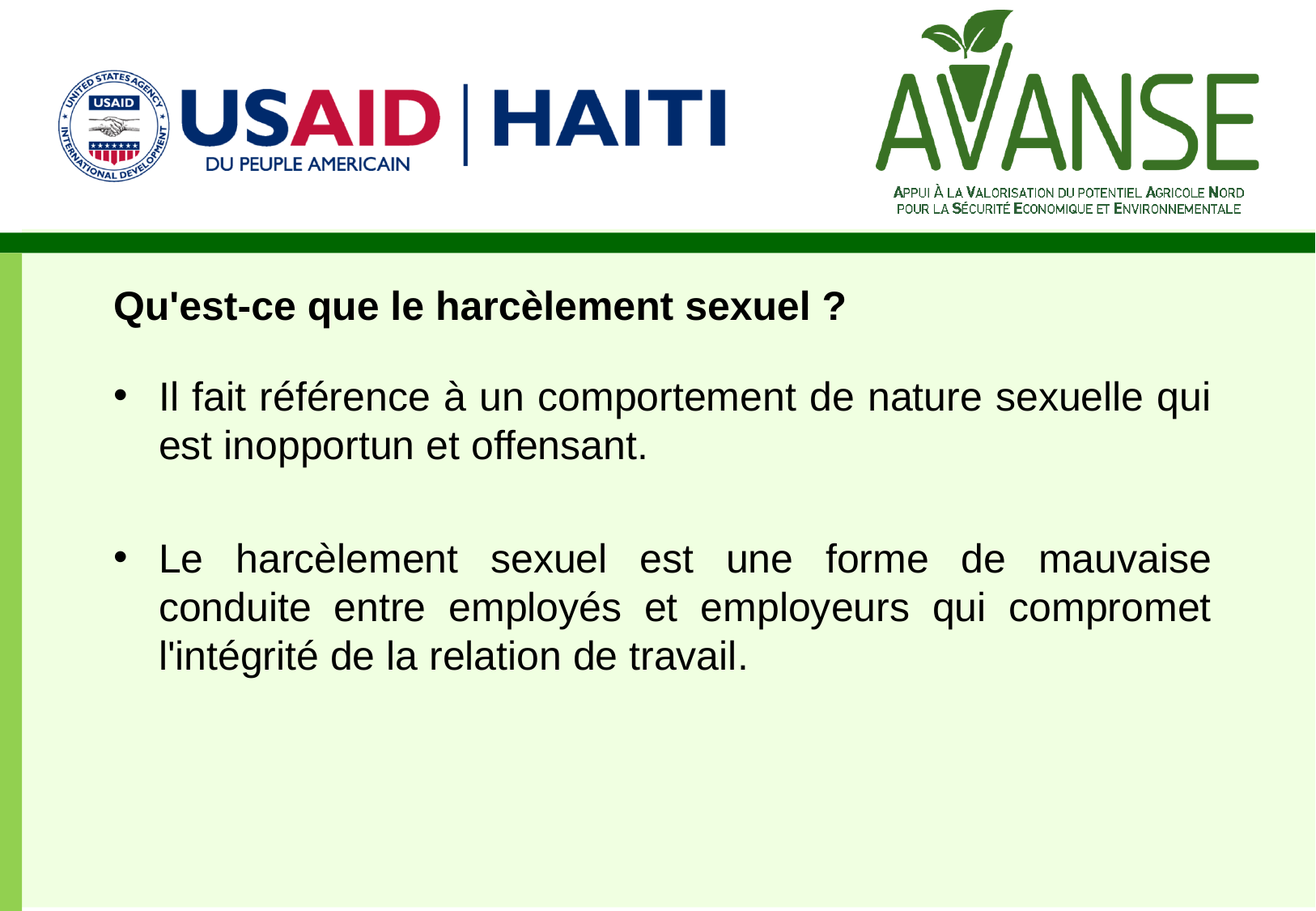

# Qu'est-ce que le harcèlement sexuel ?
Il fait référence à un comportement de nature sexuelle qui est inopportun et offensant.

Le harcèlement sexuel est une forme de mauvaise conduite entre employés et employeurs qui compromet l'intégrité de la relation de travail.